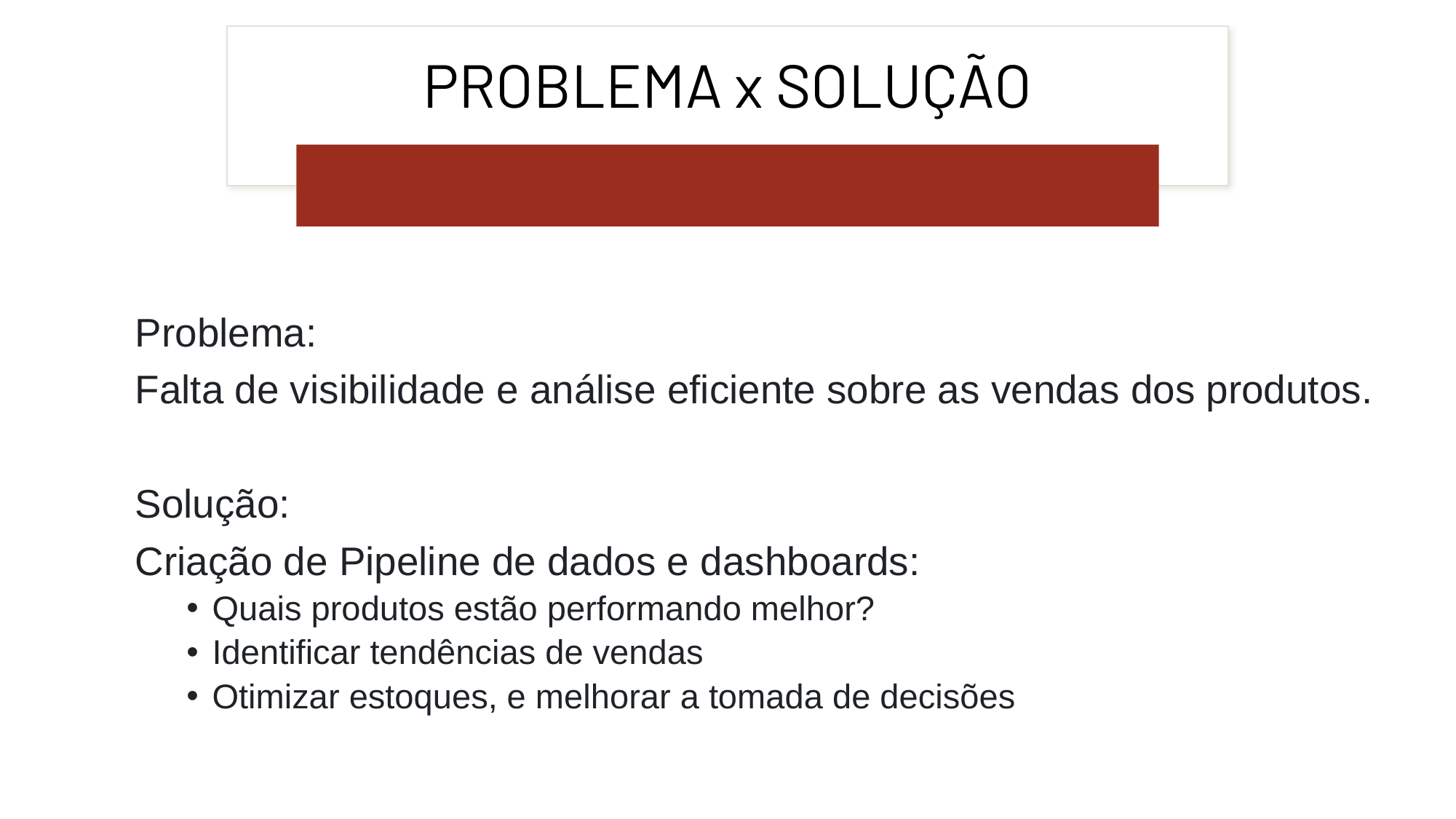

# PROBLEMA x SOLUÇÃO

Problema:
Falta de visibilidade e análise eficiente sobre as vendas dos produtos.

Solução:
Criação de Pipeline de dados e dashboards:
Quais produtos estão performando melhor?
Identificar tendências de vendas
Otimizar estoques, e melhorar a tomada de decisões